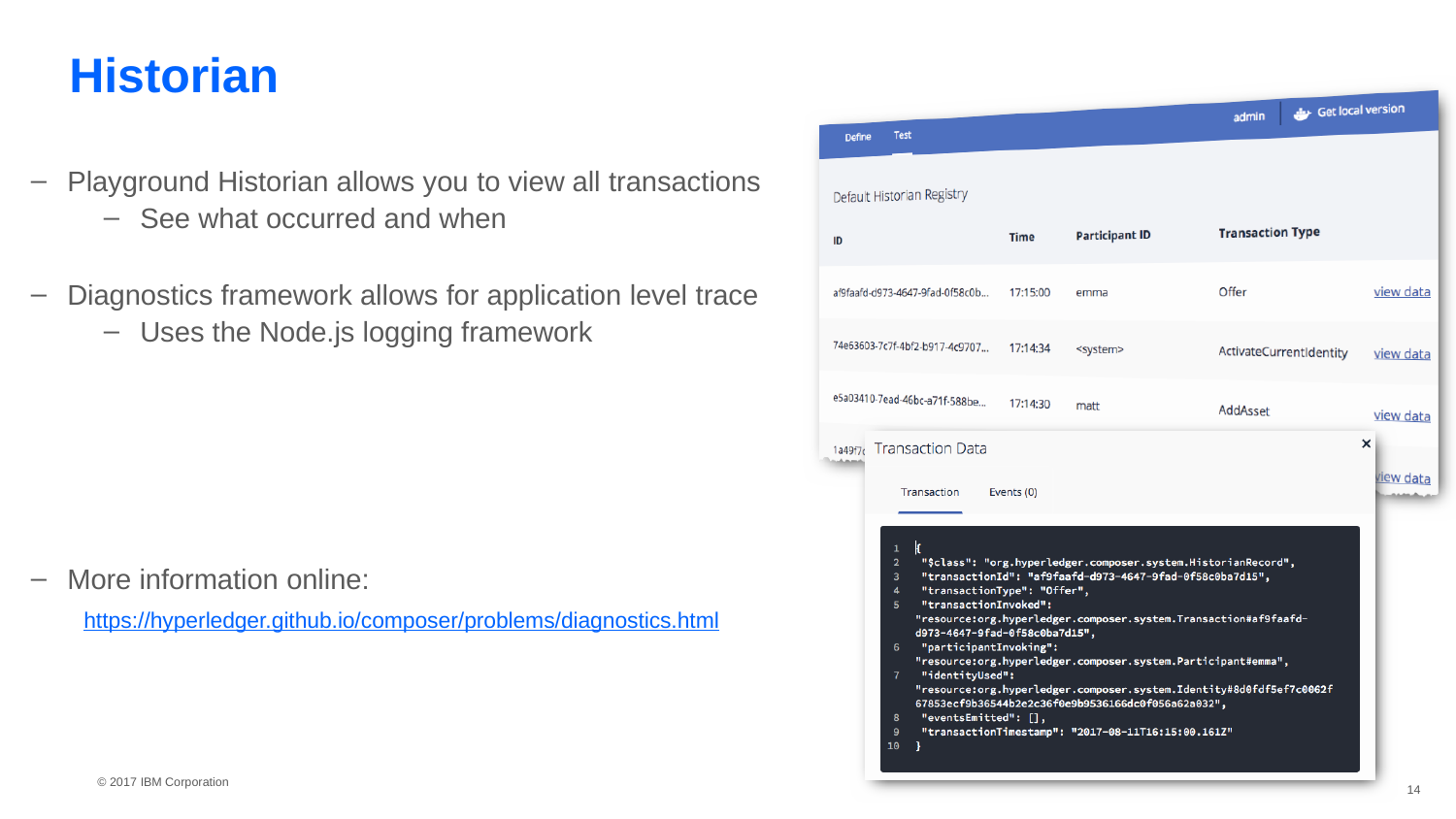

# Historian

Playground Historian allows you to view all transactions
See what occurred and when

Diagnostics framework allows for application level trace
Uses the Node.js logging framework

More information online:
https://hyperledger.github.io/composer/problems/diagnostics.html

© 2017 IBM Corporation
14